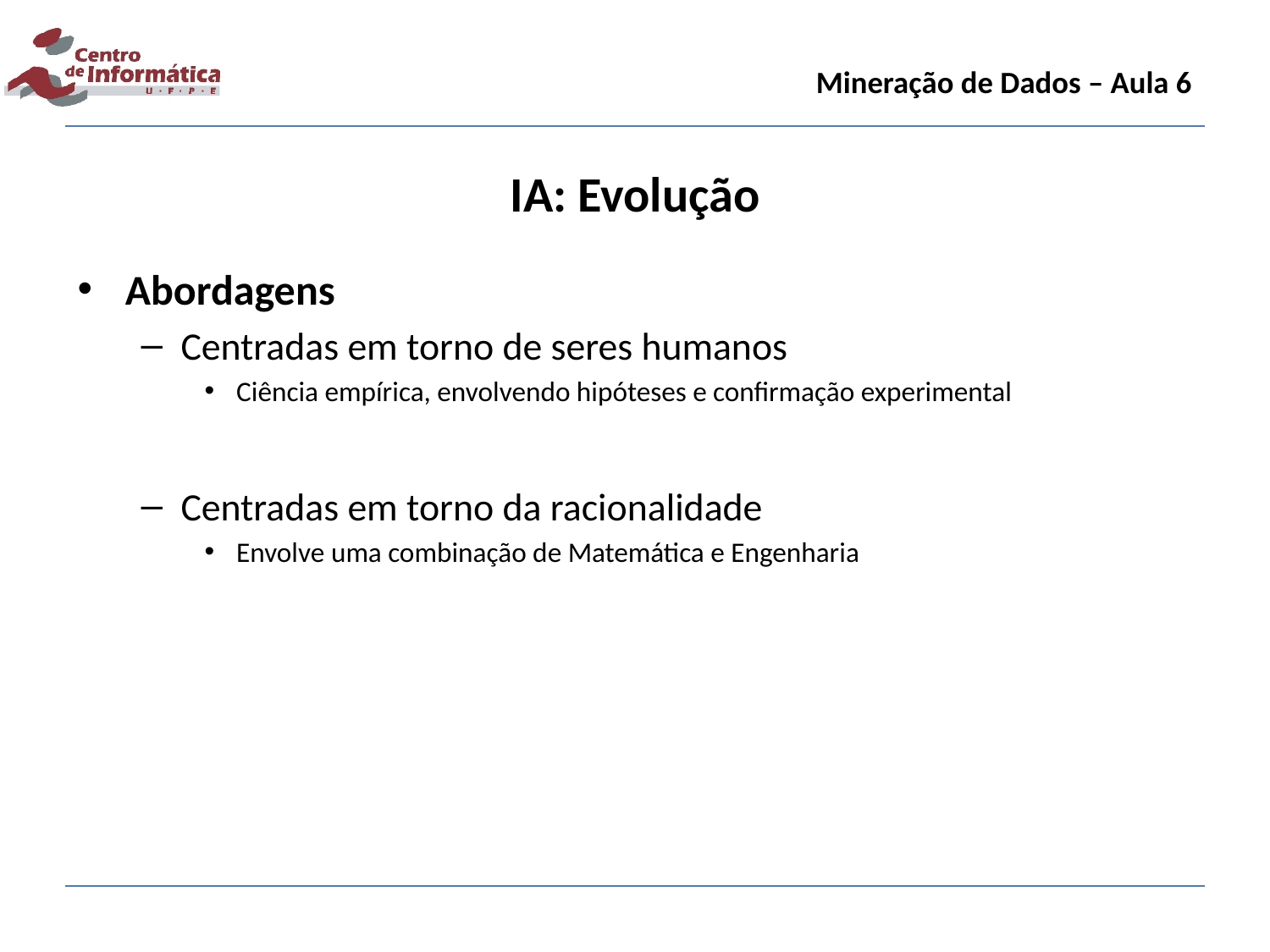

Mineração de Dados – Aula 6
IA: Evolução
Abordagens
Centradas em torno de seres humanos
Ciência empírica, envolvendo hipóteses e confirmação experimental

Centradas em torno da racionalidade
Envolve uma combinação de Matemática e Engenharia